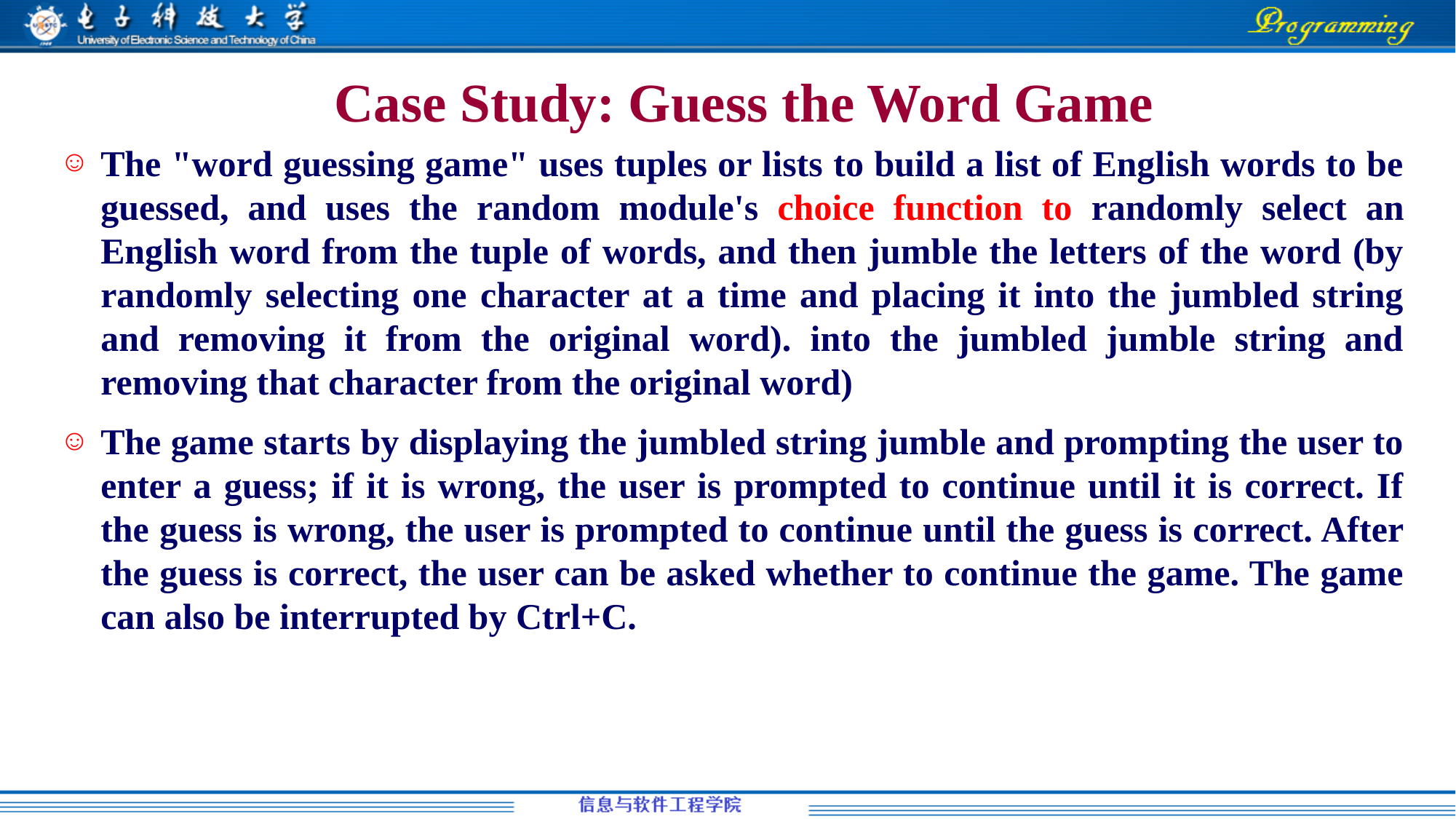

# Case Study: Guess the Word Game
The "word guessing game" uses tuples or lists to build a list of English words to be guessed, and uses the random module's choice function to randomly select an English word from the tuple of words, and then jumble the letters of the word (by randomly selecting one character at a time and placing it into the jumbled string and removing it from the original word). into the jumbled jumble string and removing that character from the original word)
The game starts by displaying the jumbled string jumble and prompting the user to enter a guess; if it is wrong, the user is prompted to continue until it is correct. If the guess is wrong, the user is prompted to continue until the guess is correct. After the guess is correct, the user can be asked whether to continue the game. The game can also be interrupted by Ctrl+C.